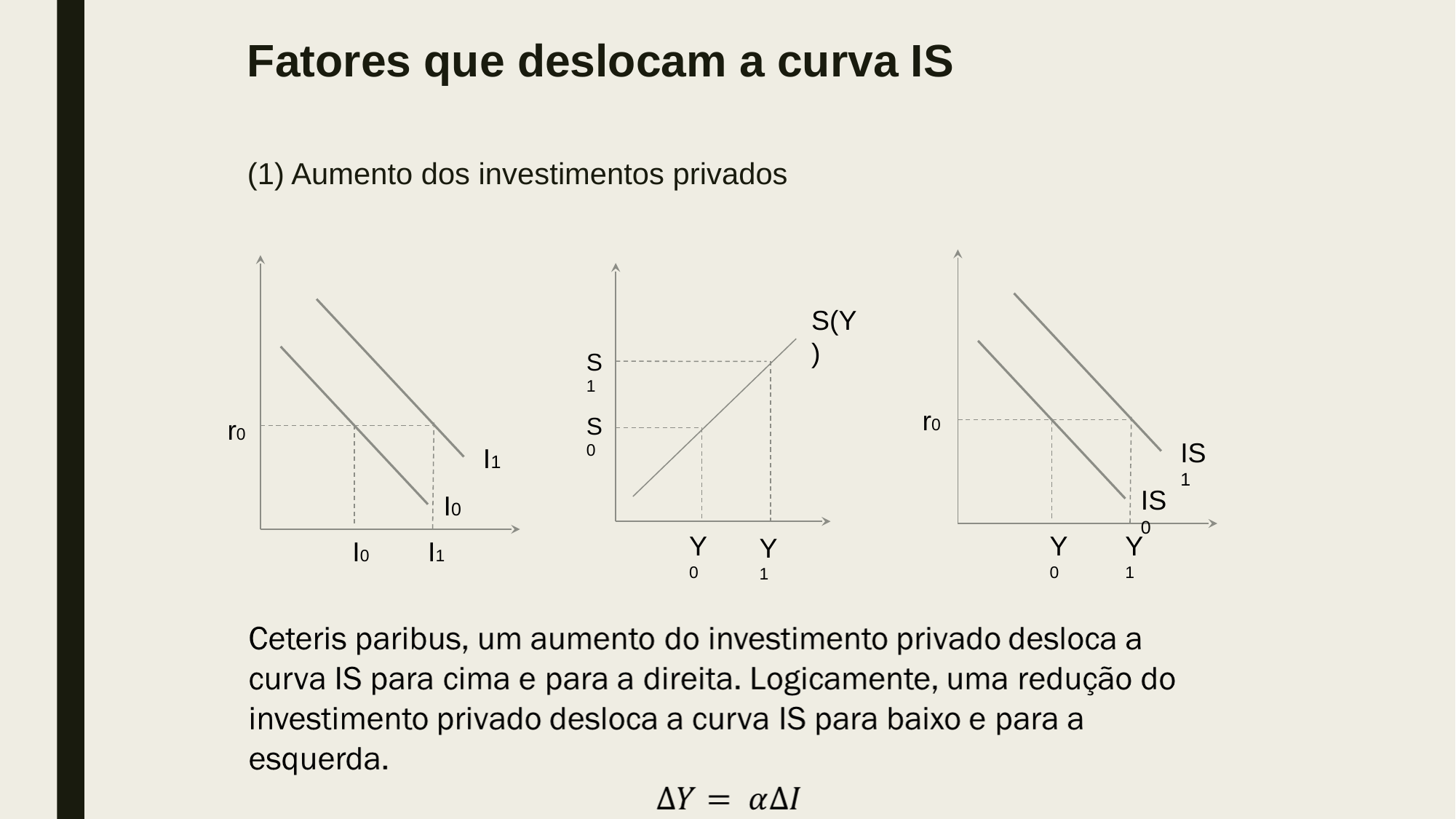

# Fatores que deslocam a curva IS
(1) Aumento dos investimentos privados

IS1
IS0
Y0
Y1
r0
I1
I0
I0
I1
r0
S(Y)
S0
Y0
Y1
S1